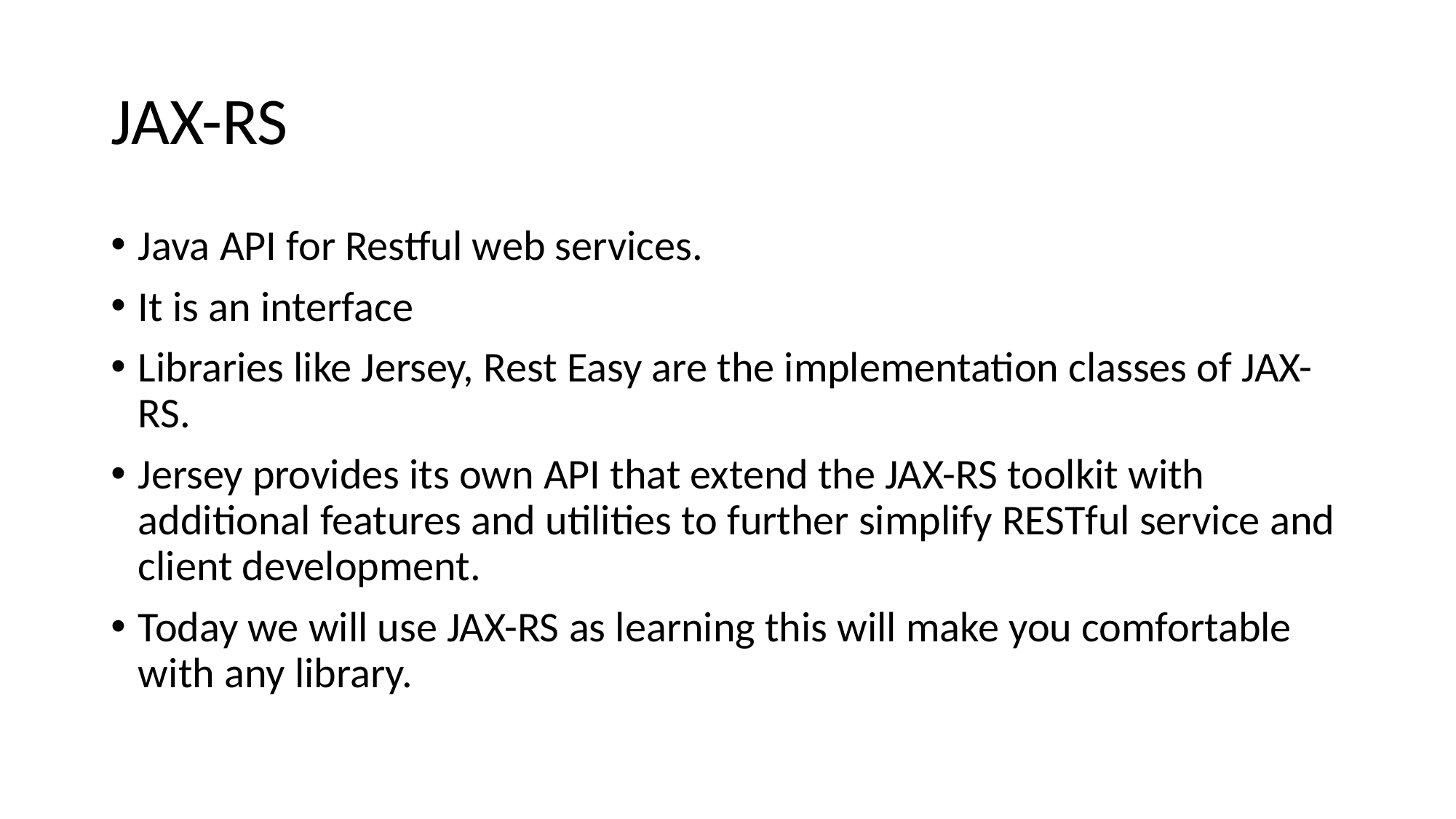

# JAX-RS
Java API for Restful web services.
It is an interface
Libraries like Jersey, Rest Easy are the implementation classes of JAX-RS.
Jersey provides its own API that extend the JAX-RS toolkit with additional features and utilities to further simplify RESTful service and client development.
Today we will use JAX-RS as learning this will make you comfortable with any library.